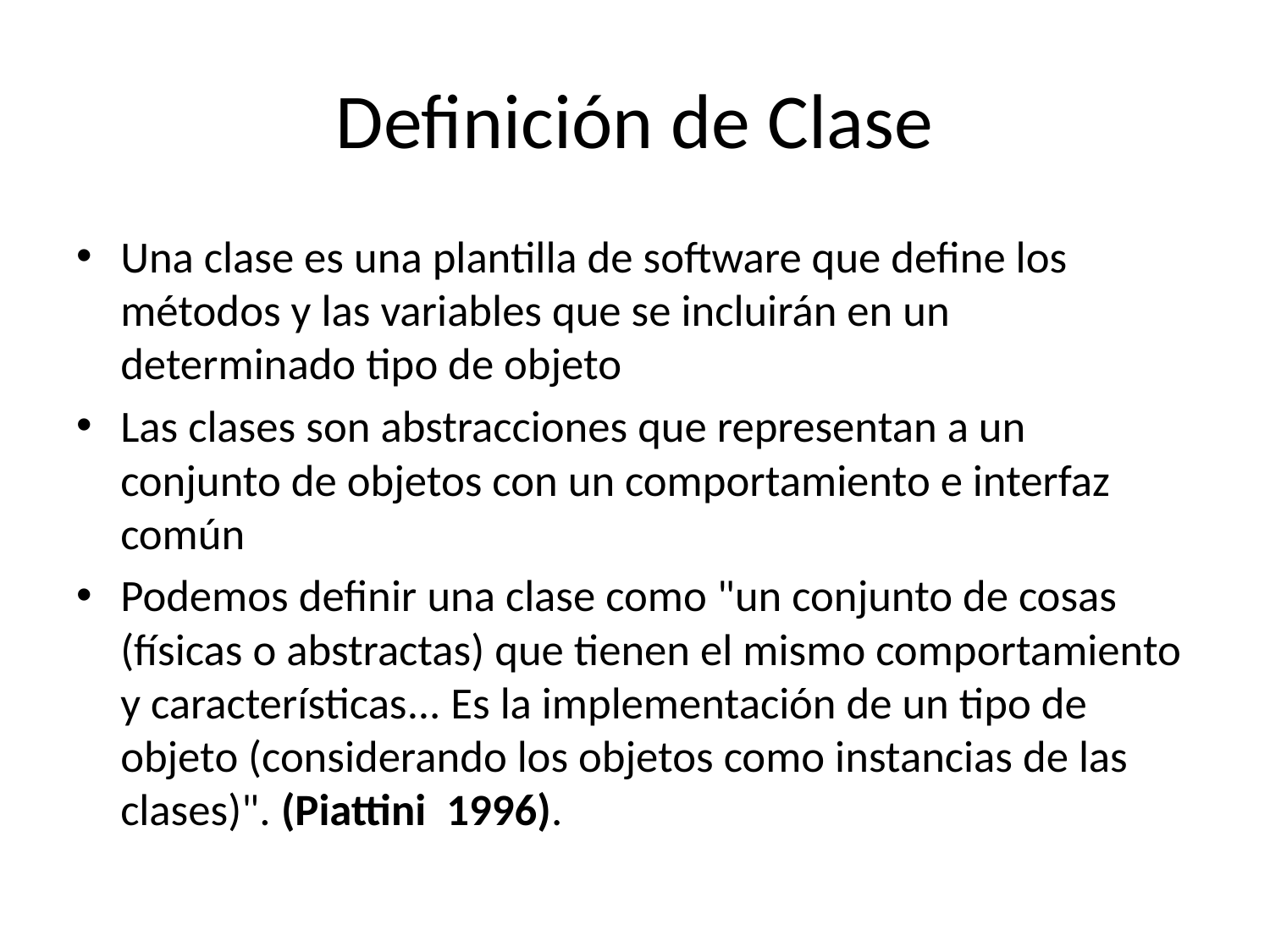

# Definición de Clase
Una clase es una plantilla de software que define los métodos y las variables que se incluirán en un determinado tipo de objeto
Las clases son abstracciones que representan a un conjunto de objetos con un comportamiento e interfaz común
Podemos definir una clase como "un conjunto de cosas (físicas o abstractas) que tienen el mismo comportamiento y características... Es la implementación de un tipo de objeto (considerando los objetos como instancias de las clases)". (Piattini  1996).